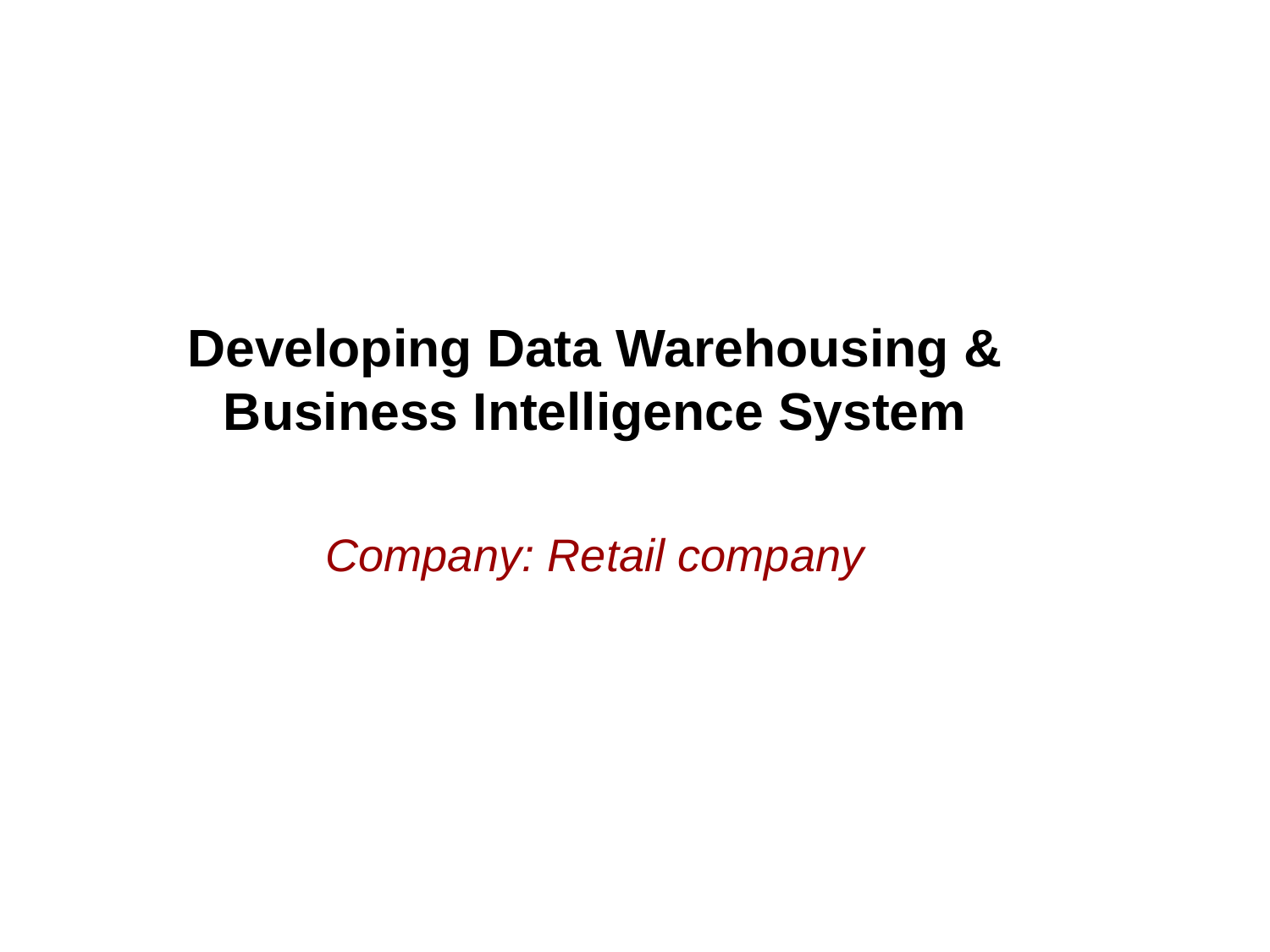

Developing Data Warehousing & Business Intelligence System

Company: Retail company